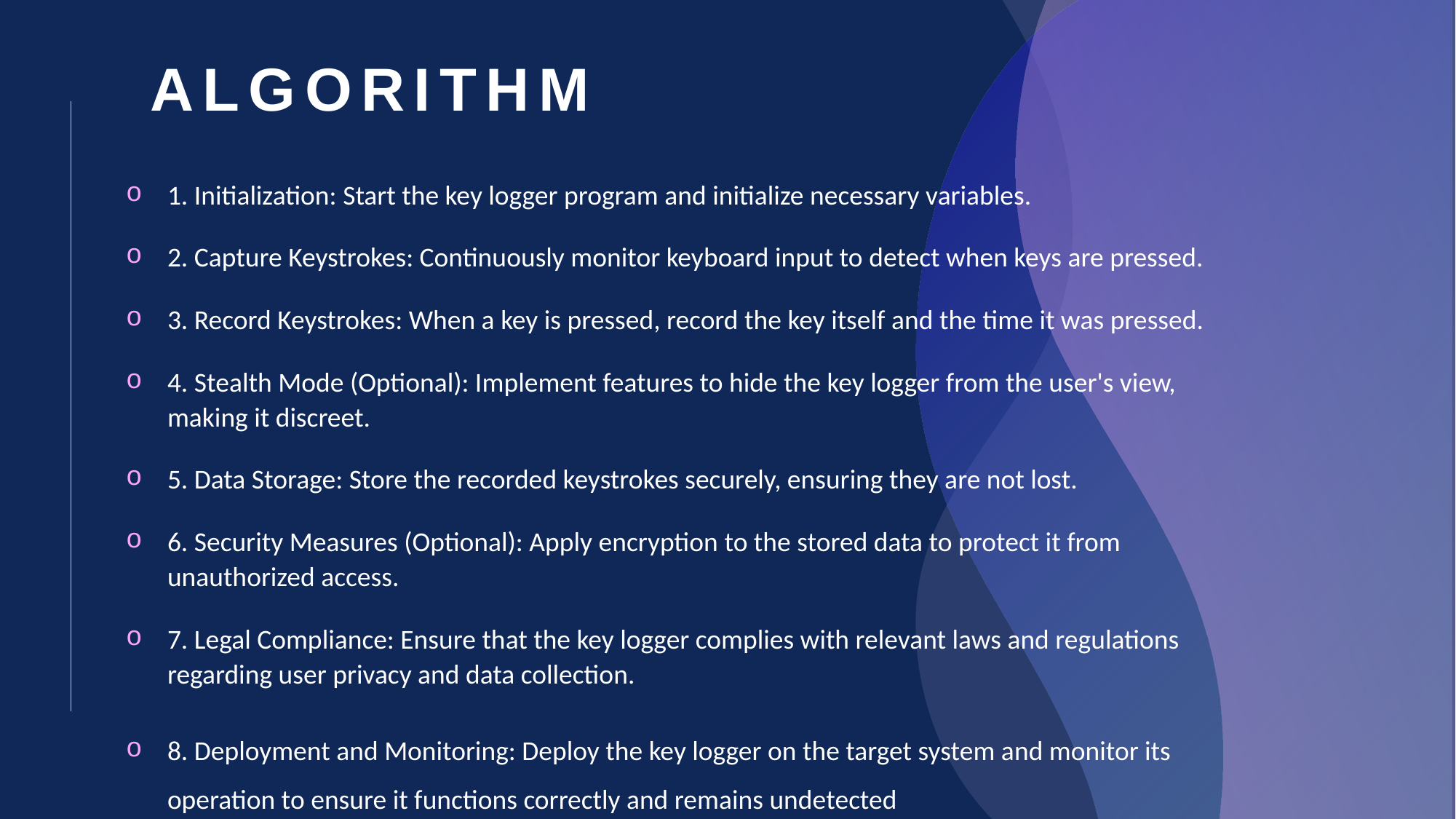

# ALGORITHM
1. Initialization: Start the key logger program and initialize necessary variables.
2. Capture Keystrokes: Continuously monitor keyboard input to detect when keys are pressed.
3. Record Keystrokes: When a key is pressed, record the key itself and the time it was pressed.
4. Stealth Mode (Optional): Implement features to hide the key logger from the user's view, making it discreet.
5. Data Storage: Store the recorded keystrokes securely, ensuring they are not lost.
6. Security Measures (Optional): Apply encryption to the stored data to protect it from unauthorized access.
7. Legal Compliance: Ensure that the key logger complies with relevant laws and regulations regarding user privacy and data collection.
8. Deployment and Monitoring: Deploy the key logger on the target system and monitor its operation to ensure it functions correctly and remains undetected